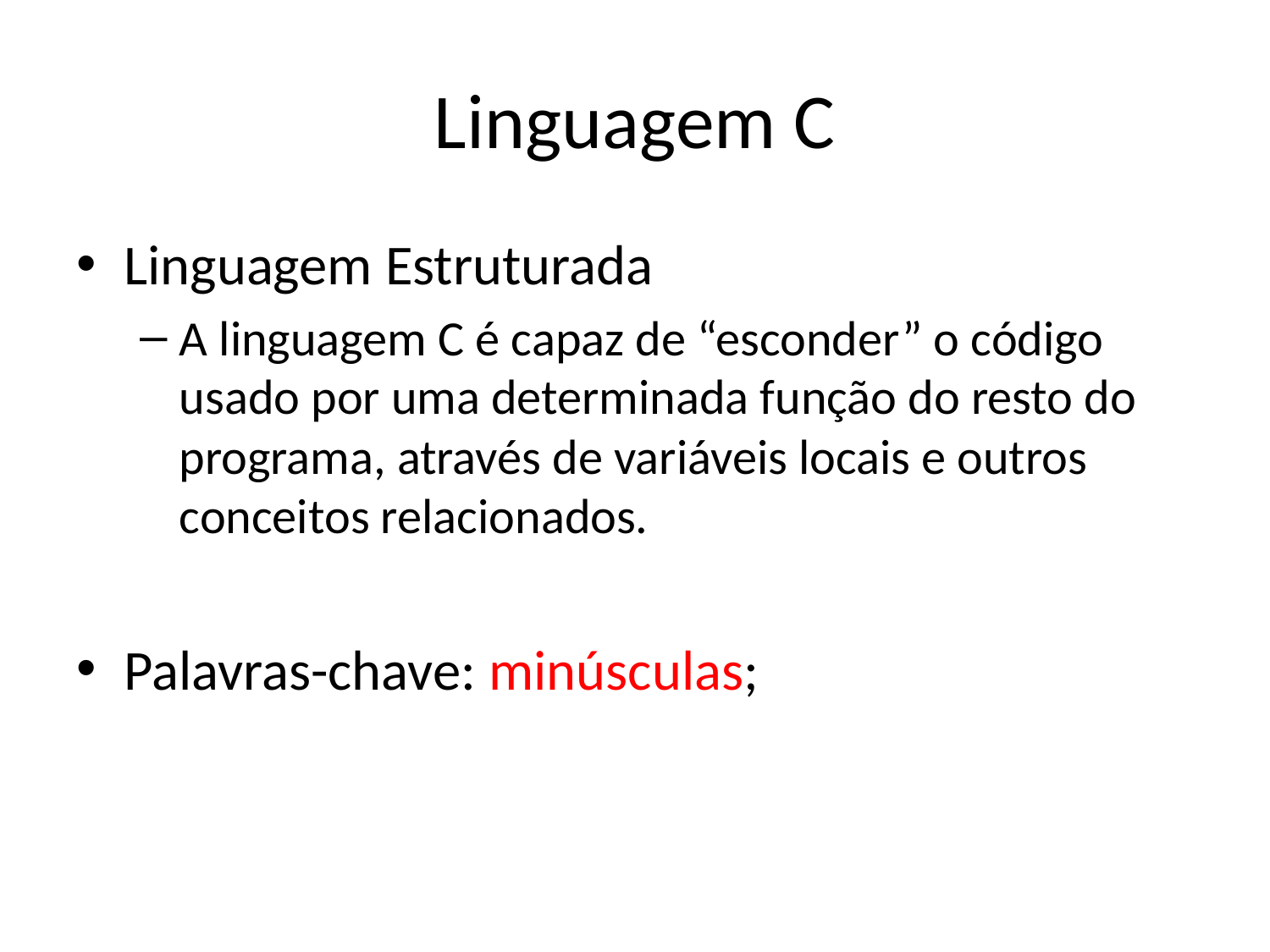

# Linguagem C
Linguagem Estruturada
A linguagem C é capaz de “esconder” o código usado por uma determinada função do resto do programa, através de variáveis locais e outros conceitos relacionados.

Palavras-chave: minúsculas;